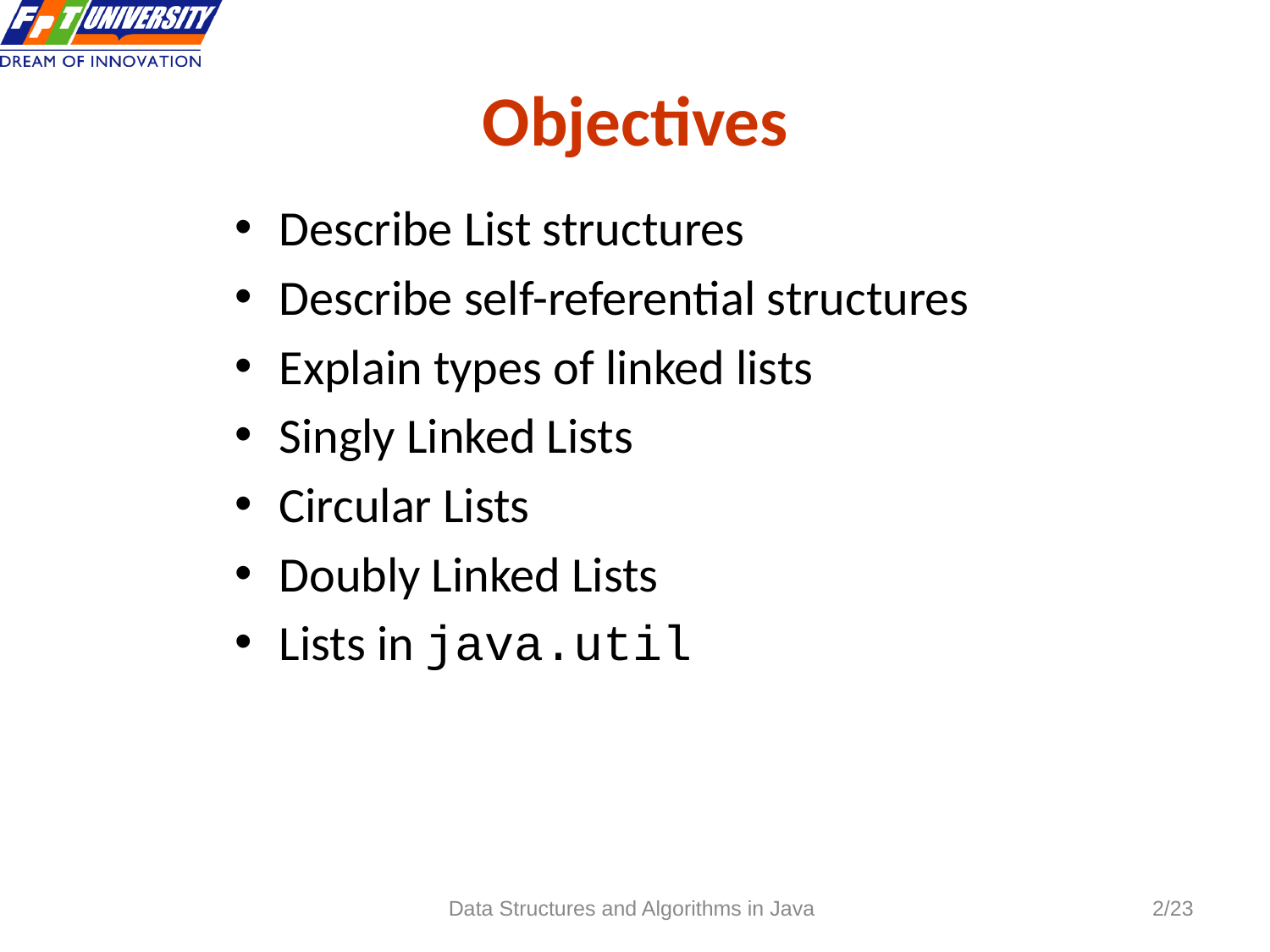

Objectives
 2
Describe List structures
Describe self-referential structures
Explain types of linked lists
Singly Linked Lists
Circular Lists
Doubly Linked Lists
Lists in java.util
Data Structures and Algorithms in Java
2/23